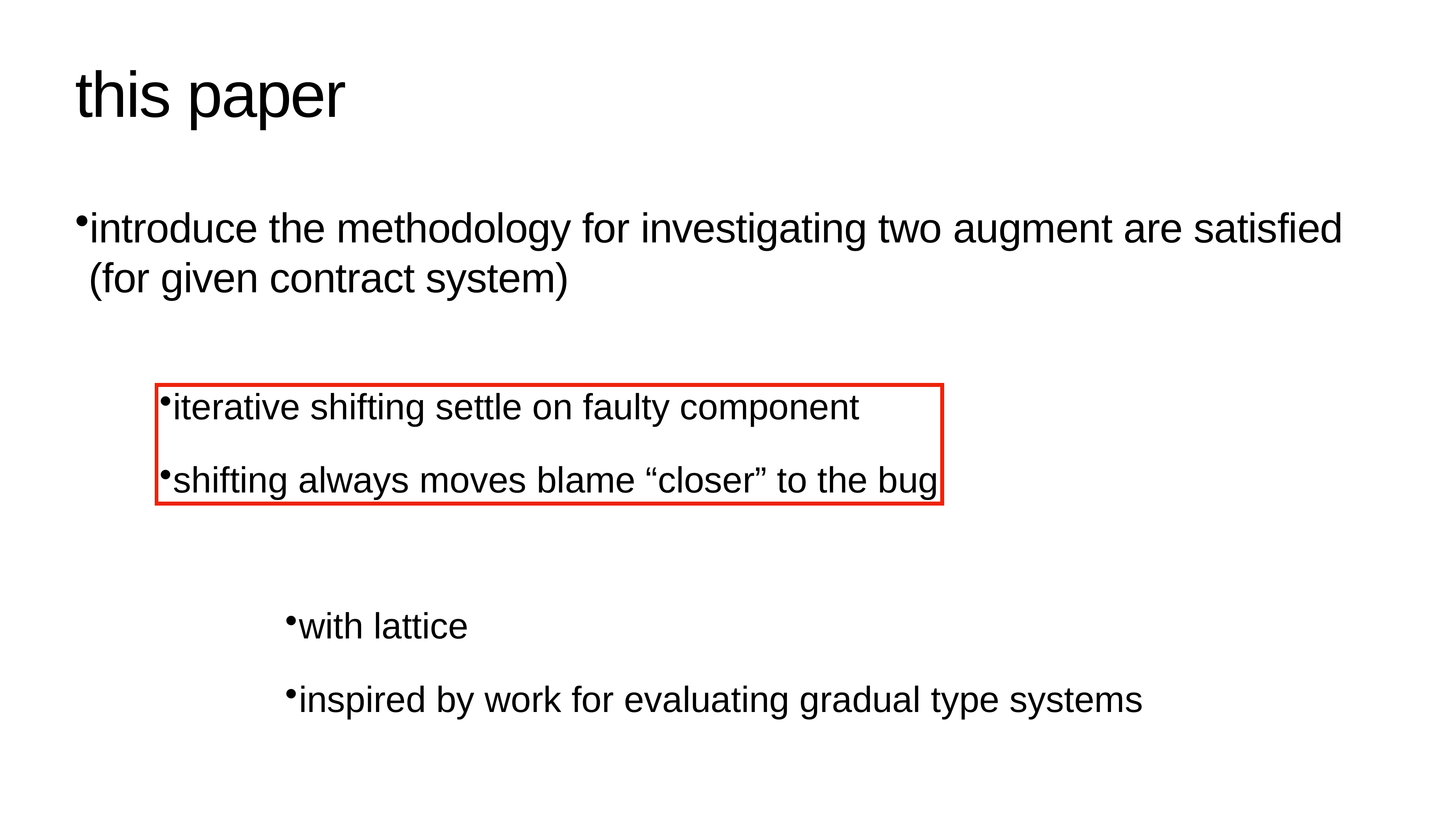

# this paper

introduce the methodology for investigating two augment are satisfied (for given contract system)
iterative shifting settle on faulty component
shifting always moves blame “closer” to the bug
with lattice
inspired by work for evaluating gradual type systems